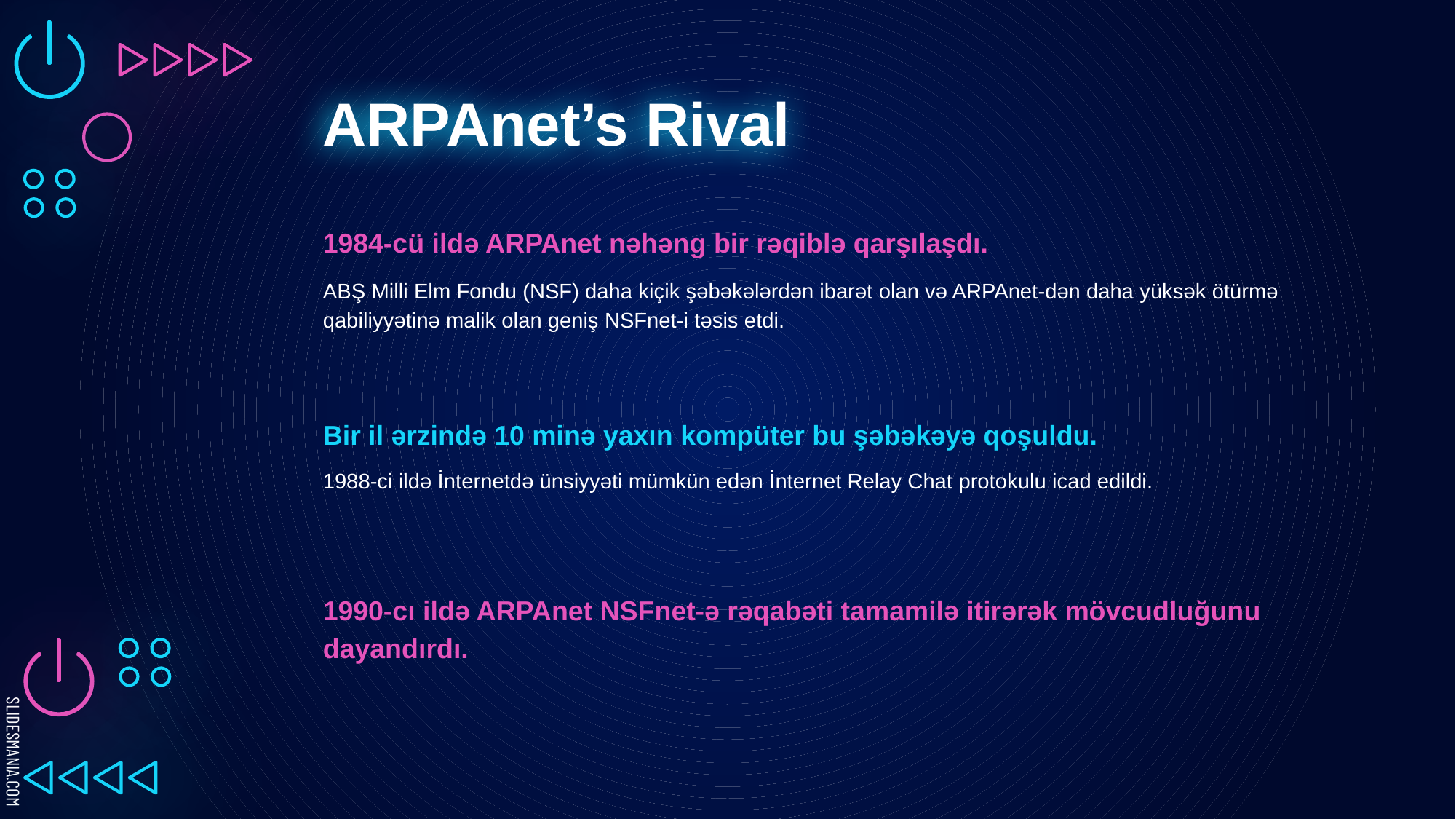

# ARPAnet’s Rival
1984-cü ildə ARPAnet nəhəng bir rəqiblə qarşılaşdı.
ABŞ Milli Elm Fondu (NSF) daha kiçik şəbəkələrdən ibarət olan və ARPAnet-dən daha yüksək ötürmə qabiliyyətinə malik olan geniş NSFnet-i təsis etdi.
Bir il ərzində 10 minə yaxın kompüter bu şəbəkəyə qoşuldu.
1988-ci ildə İnternetdə ünsiyyəti mümkün edən İnternet Relay Chat protokulu icad edildi.

1990-cı ildə ARPAnet NSFnet-ə rəqabəti tamamilə itirərək mövcudluğunu dayandırdı.